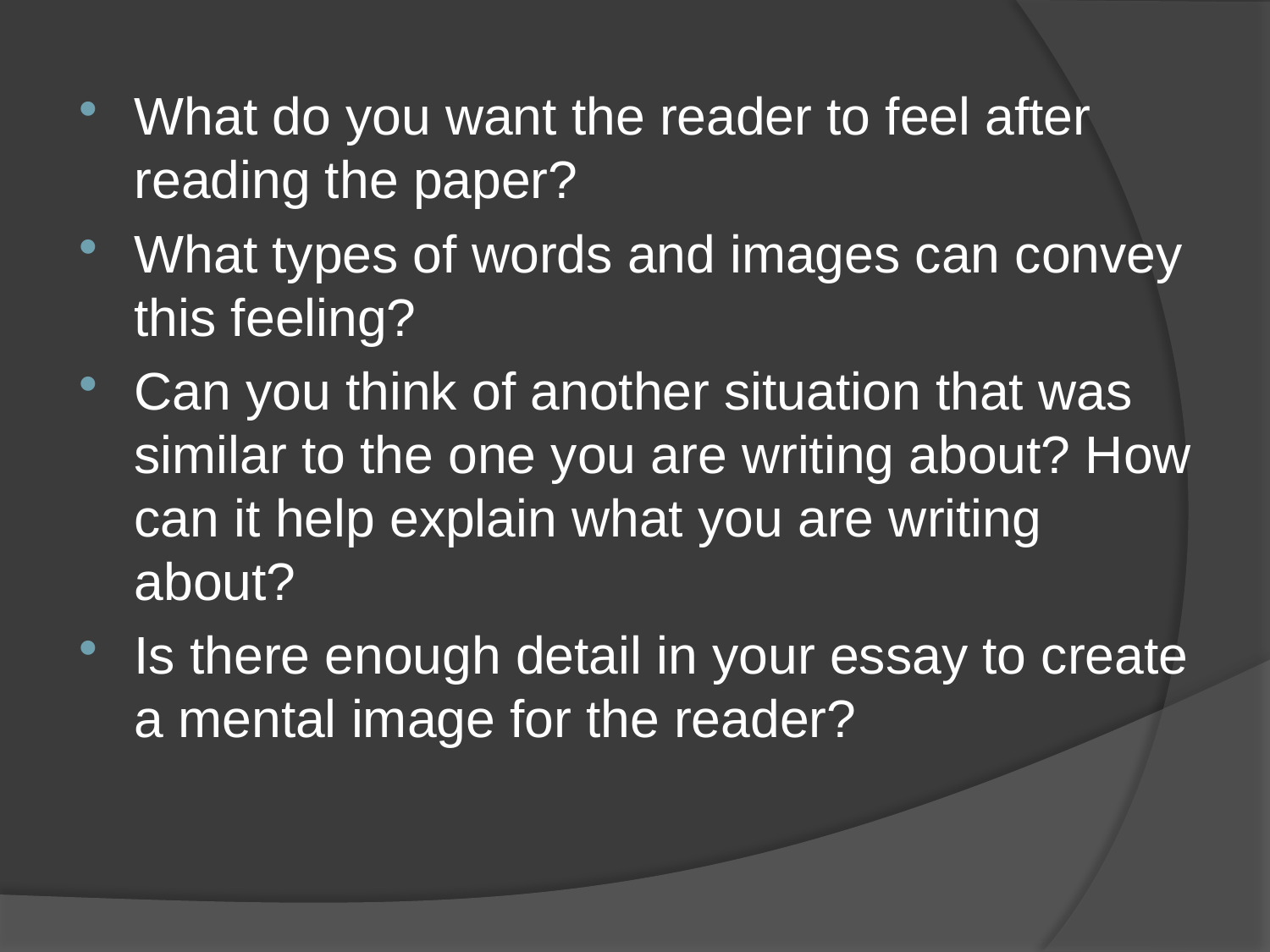

What do you want the reader to feel after reading the paper?
What types of words and images can convey this feeling?
Can you think of another situation that was similar to the one you are writing about? How can it help explain what you are writing about?
Is there enough detail in your essay to create a mental image for the reader?